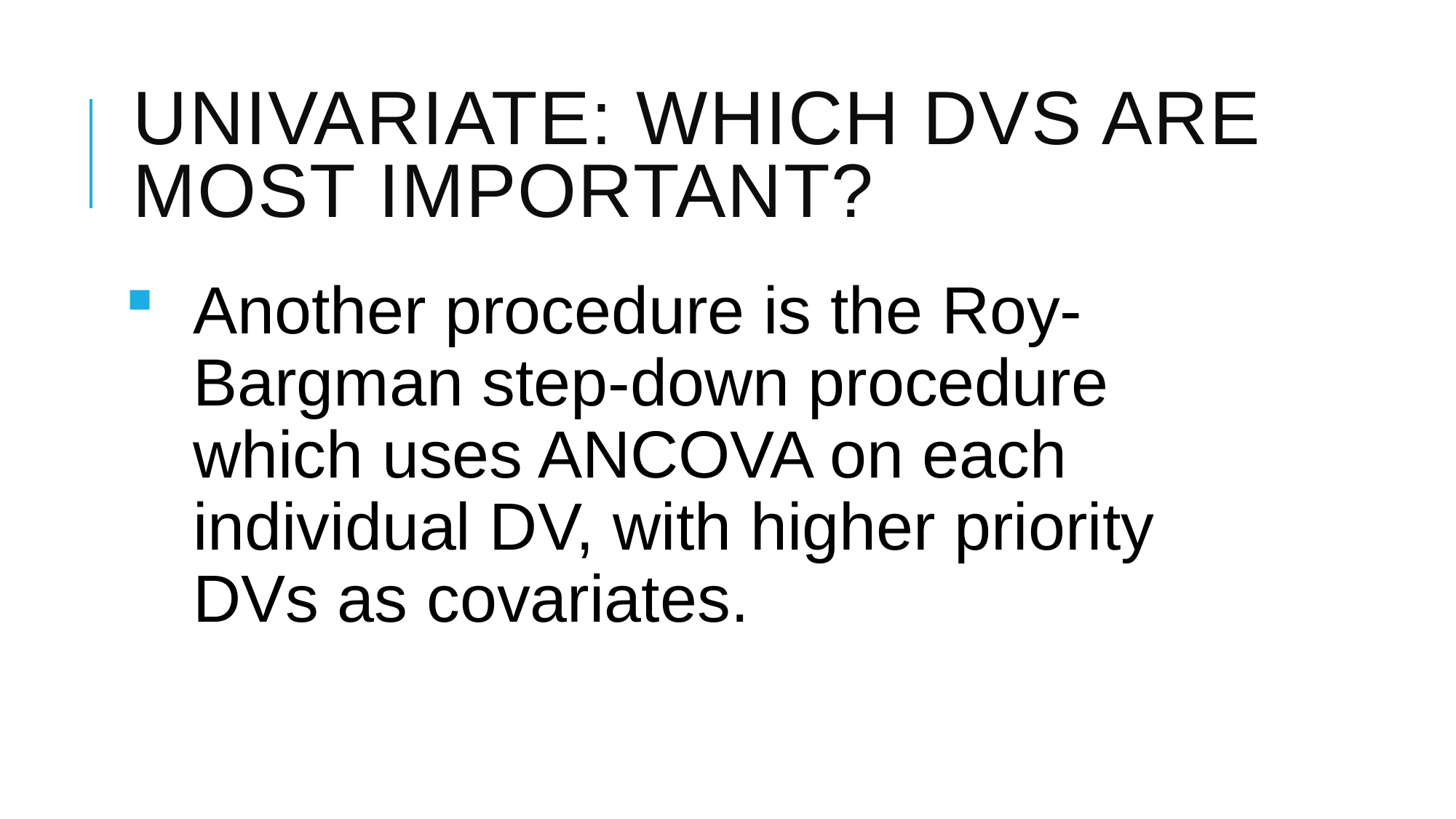

# Univariate: Which DVs are most important?
Another procedure is the Roy-Bargman step-down procedure which uses ANCOVA on each individual DV, with higher priority DVs as covariates.